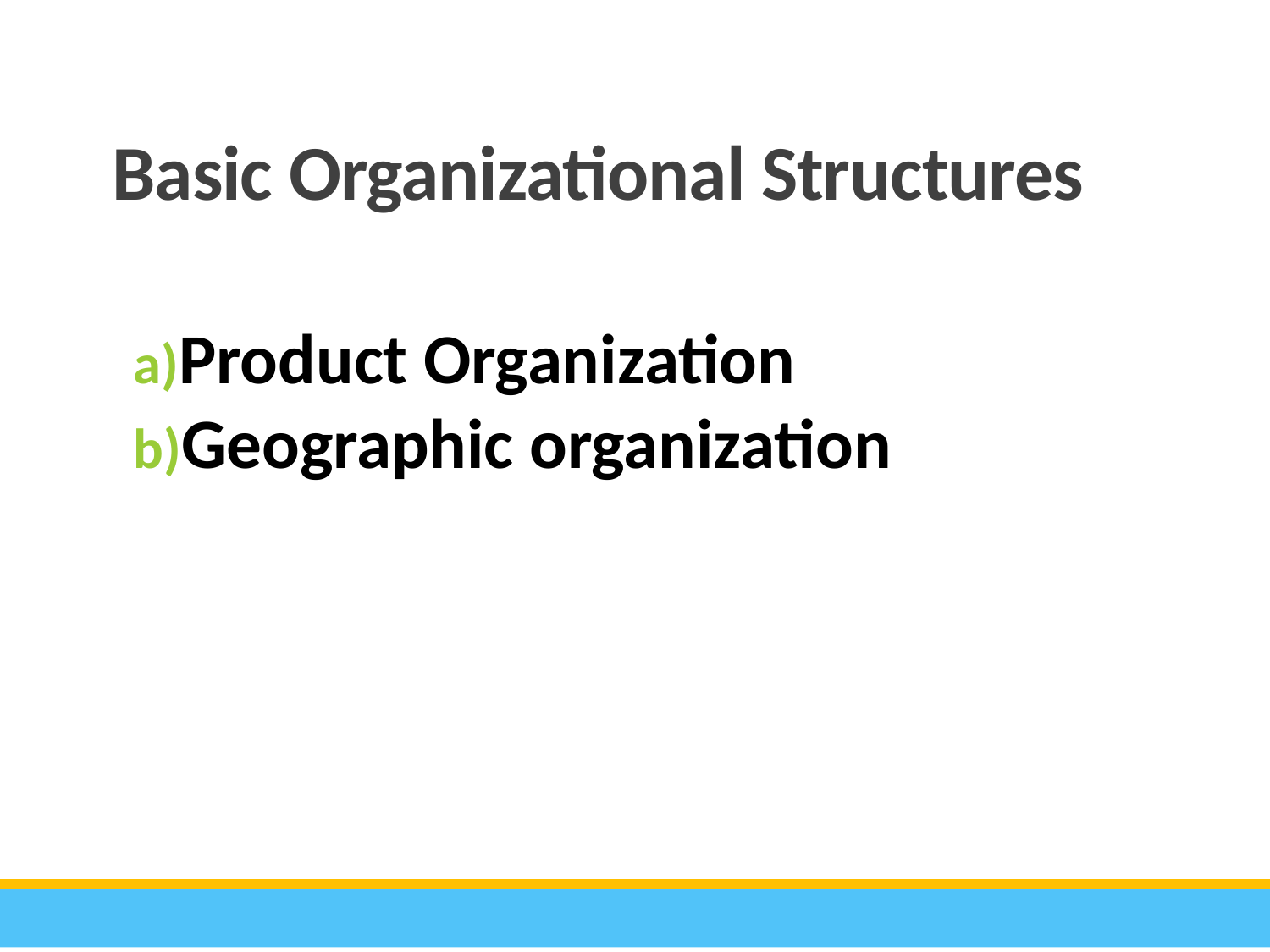

Basic Organizational Structures
Product Organization
Geographic organization